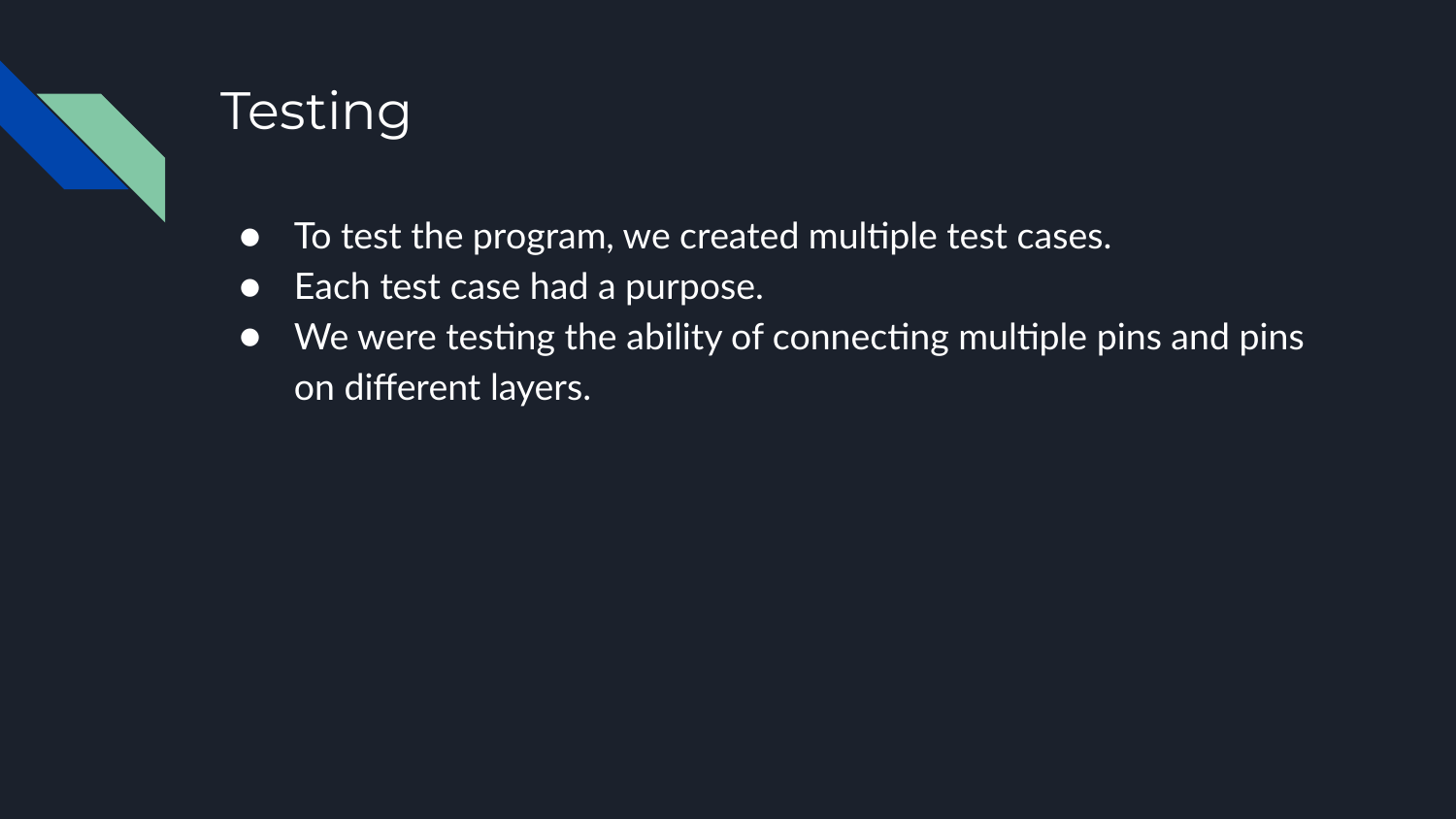

# Testing
To test the program, we created multiple test cases.
Each test case had a purpose.
We were testing the ability of connecting multiple pins and pins on different layers.